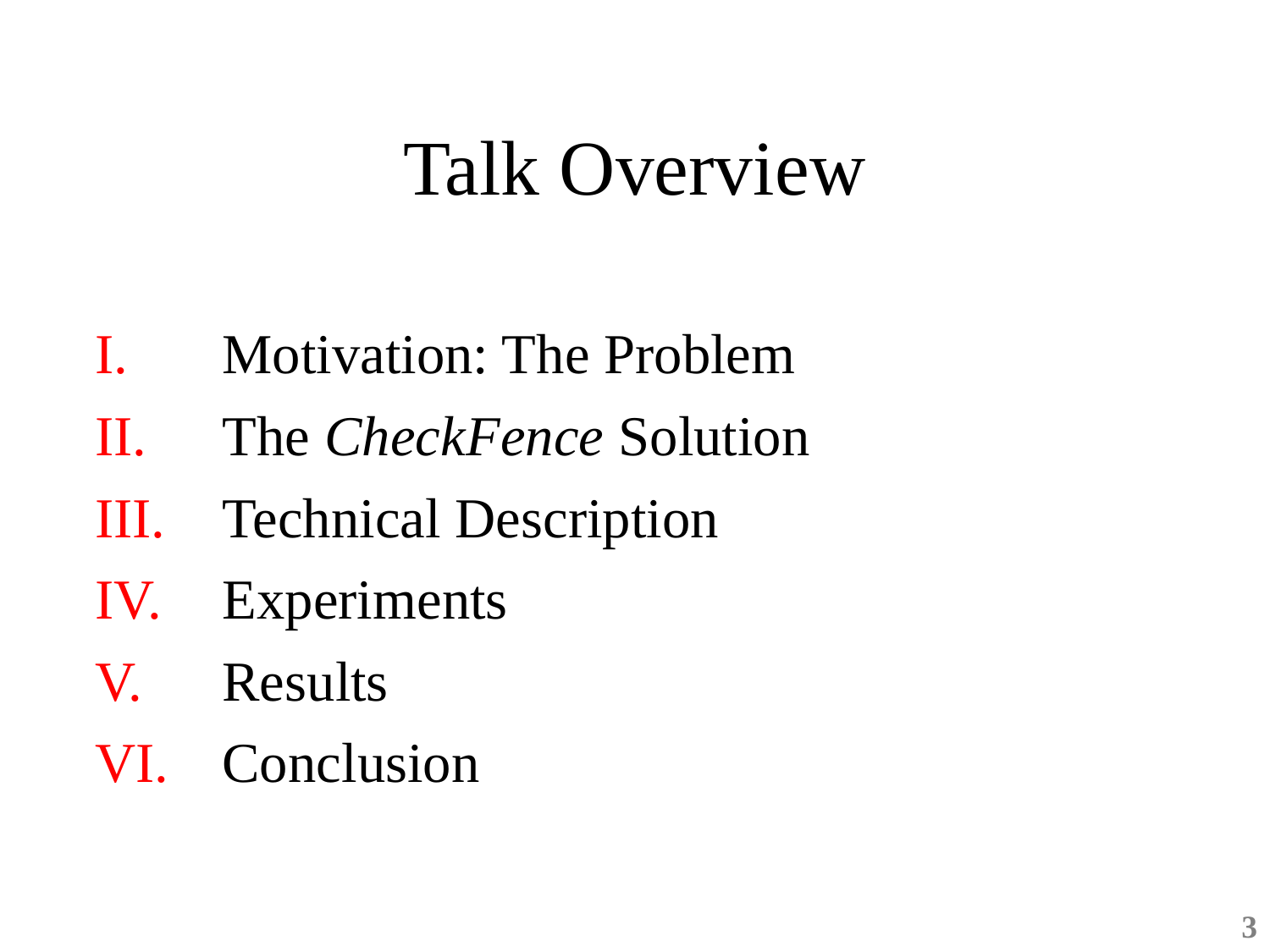

# Talk Overview
I.	Motivation: The Problem
II.	The CheckFence Solution
III.	Technical Description
IV.	Experiments
V.	Results
VI.	Conclusion